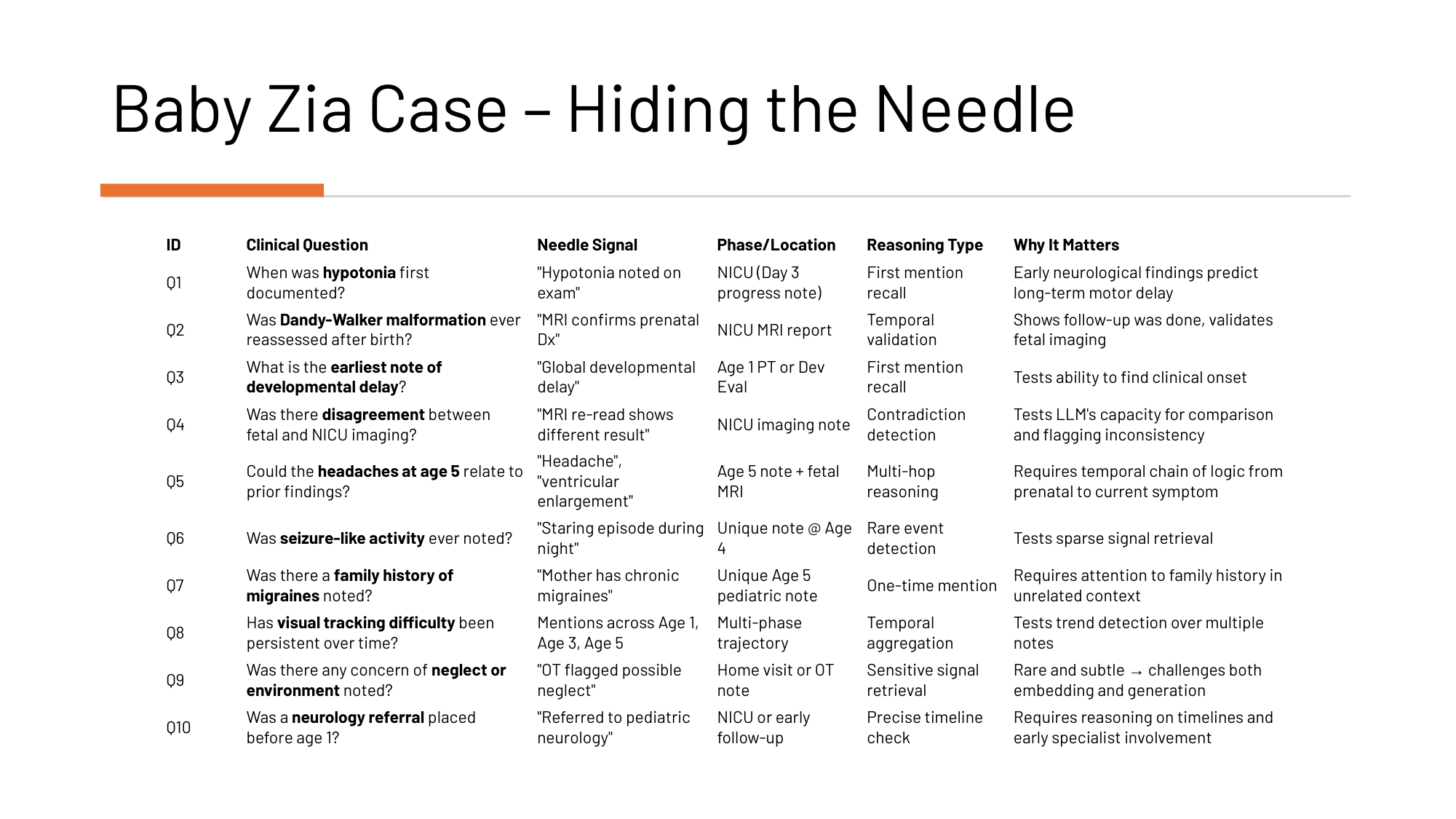

# Baby Zia Case – Hiding the Needle

| ID | Clinical Question | Needle Signal | Phase/Location | Reasoning Type | Why It Matters |
| --- | --- | --- | --- | --- | --- |
| Q1 | When was hypotonia first documented? | "Hypotonia noted on exam" | NICU (Day 3 progress note) | First mention recall | Early neurological findings predict long-term motor delay |
| Q2 | Was Dandy-Walker malformation ever reassessed after birth? | "MRI confirms prenatal Dx" | NICU MRI report | Temporal validation | Shows follow-up was done, validates fetal imaging |
| Q3 | What is the earliest note of developmental delay? | "Global developmental delay" | Age 1 PT or Dev Eval | First mention recall | Tests ability to find clinical onset |
| Q4 | Was there disagreement between fetal and NICU imaging? | "MRI re-read shows different result" | NICU imaging note | Contradiction detection | Tests LLM's capacity for comparison and flagging inconsistency |
| Q5 | Could the headaches at age 5 relate to prior findings? | "Headache", "ventricular enlargement" | Age 5 note + fetal MRI | Multi-hop reasoning | Requires temporal chain of logic from prenatal to current symptom |
| Q6 | Was seizure-like activity ever noted? | "Staring episode during night" | Unique note @ Age 4 | Rare event detection | Tests sparse signal retrieval |
| Q7 | Was there a family history of migraines noted? | "Mother has chronic migraines" | Unique Age 5 pediatric note | One-time mention | Requires attention to family history in unrelated context |
| Q8 | Has visual tracking difficulty been persistent over time? | Mentions across Age 1, Age 3, Age 5 | Multi-phase trajectory | Temporal aggregation | Tests trend detection over multiple notes |
| Q9 | Was there any concern of neglect or environment noted? | "OT flagged possible neglect" | Home visit or OT note | Sensitive signal retrieval | Rare and subtle → challenges both embedding and generation |
| Q10 | Was a neurology referral placed before age 1? | "Referred to pediatric neurology" | NICU or early follow-up | Precise timeline check | Requires reasoning on timelines and early specialist involvement |